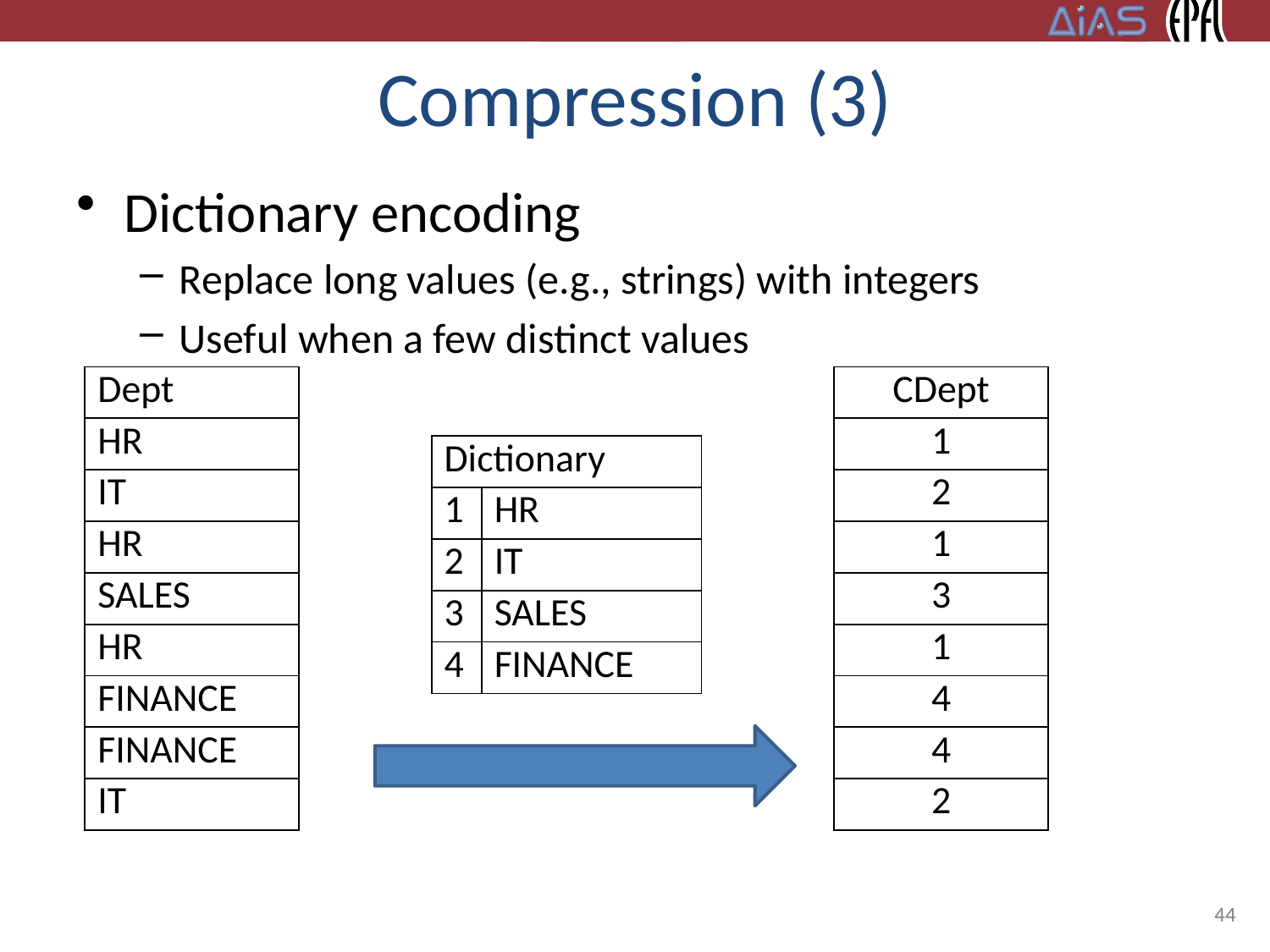

# Compression (3)
Dictionary encoding
Replace long values (e.g., strings) with integers
Useful when a few distinct values
| Dept |
| --- |
| HR |
| IT |
| HR |
| SALES |
| HR |
| FINANCE |
| FINANCE |
| IT |
| CDept |
| --- |
| 1 |
| 2 |
| 1 |
| 3 |
| 1 |
| 4 |
| 4 |
| 2 |
| Dictionary |  |
| --- | --- |
| 1 | HR |
| 2 | IT |
| 3 | SALES |
| 4 | FINANCE |

44